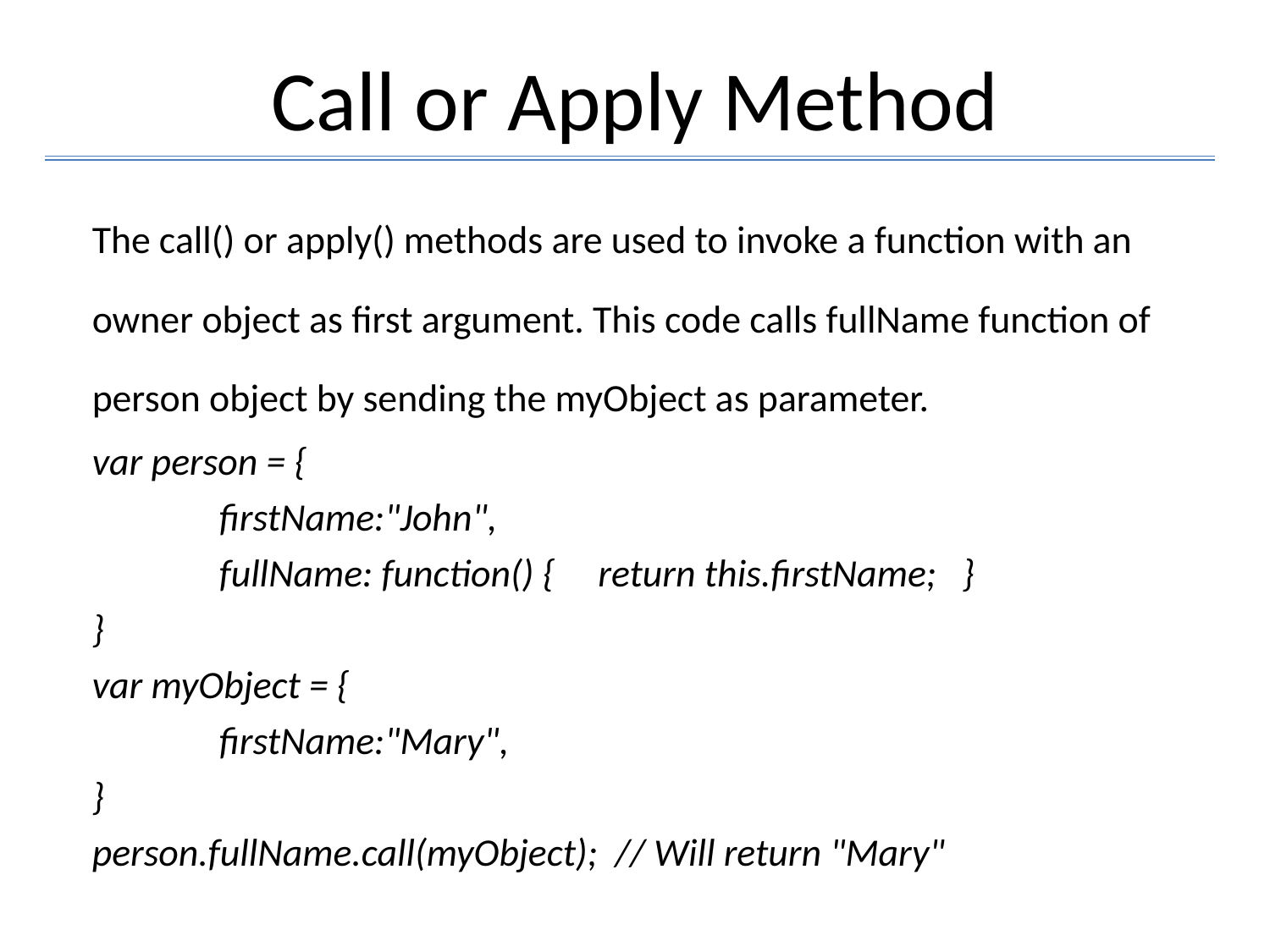

# Call or Apply Method
The call() or apply() methods are used to invoke a function with an owner object as first argument. This code calls fullName function of person object by sending the myObject as parameter.
var person = {
	firstName:"John",
	fullName: function() {     return this.firstName;   }
}
var myObject = {
	firstName:"Mary",
}
person.fullName.call(myObject);  // Will return "Mary"